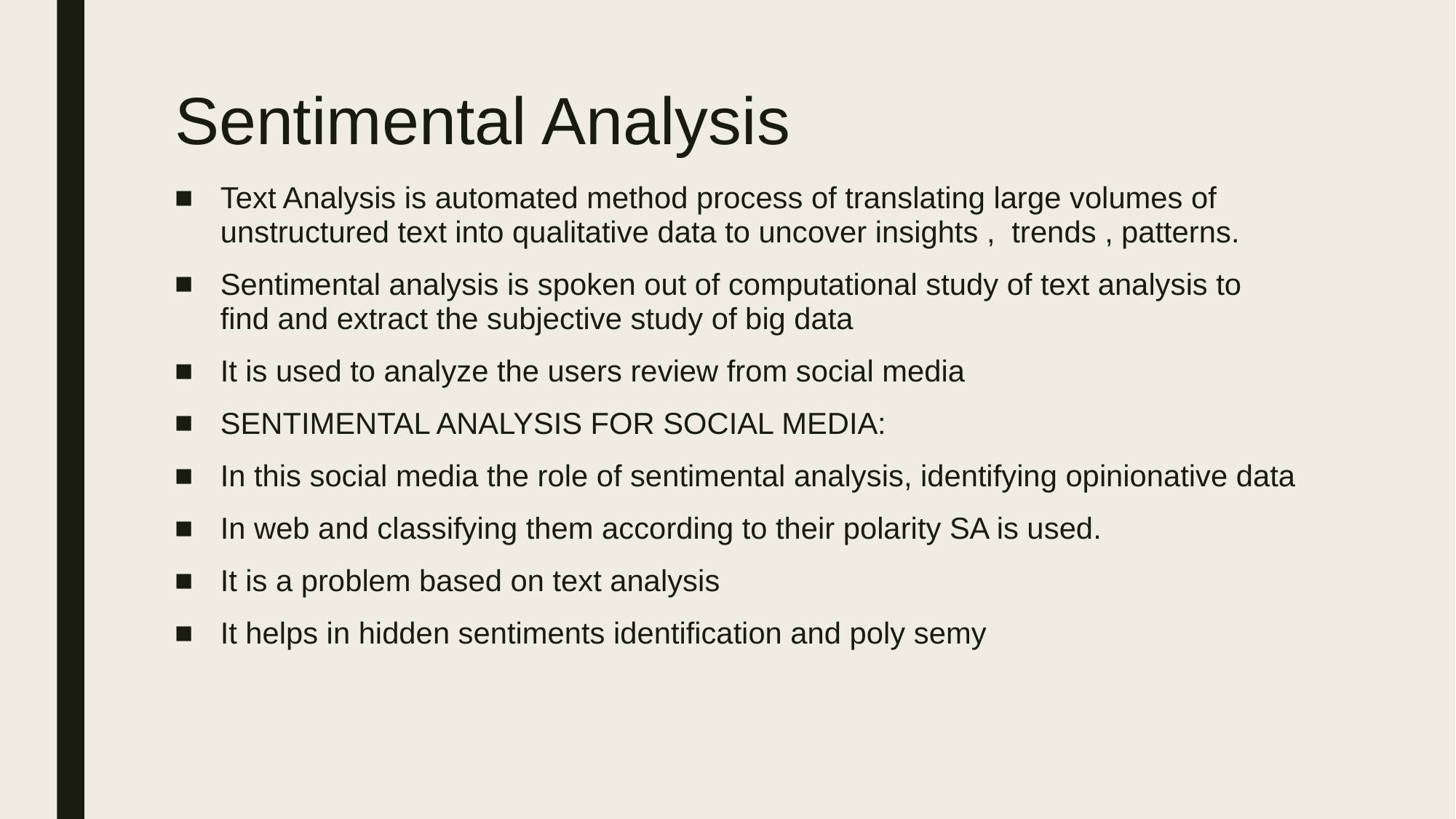

# Sentimental Analysis
Text Analysis is automated method process of translating large volumes of unstructured text into qualitative data to uncover insights ,  trends , patterns.
Sentimental analysis is spoken out of computational study of text analysis to find and extract the subjective study of big data
It is used to analyze the users review from social media
SENTIMENTAL ANALYSIS FOR SOCIAL MEDIA:
In this social media the role of sentimental analysis, identifying opinionative data
In web and classifying them according to their polarity SA is used.
It is a problem based on text analysis
It helps in hidden sentiments identification and poly semy